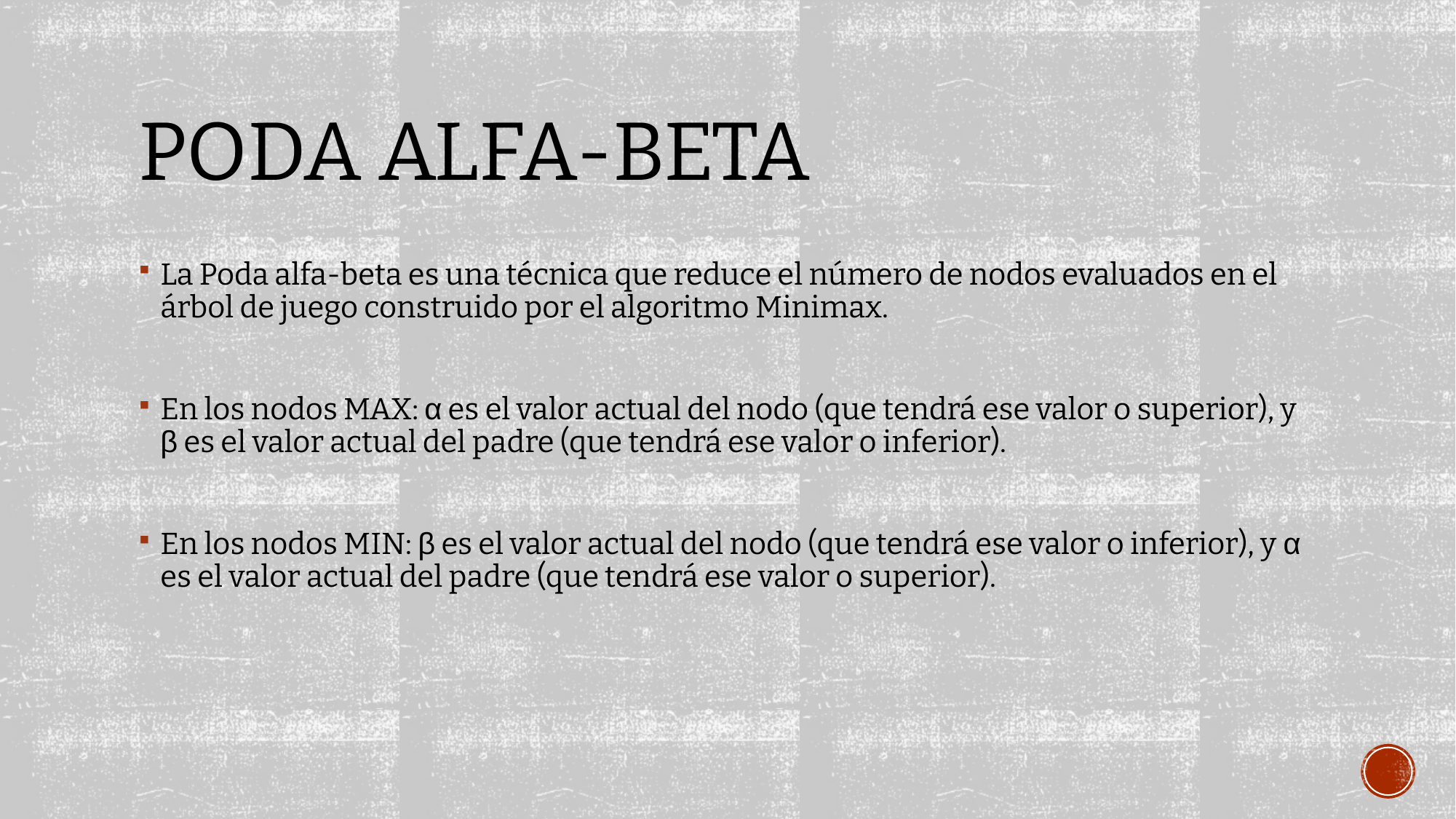

# PODA alfa-beta
La Poda alfa-beta es una técnica que reduce el número de nodos evaluados en el árbol de juego construido por el algoritmo Minimax.

En los nodos MAX: α es el valor actual del nodo (que tendrá ese valor o superior), y β es el valor actual del padre (que tendrá ese valor o inferior).

En los nodos MIN: β es el valor actual del nodo (que tendrá ese valor o inferior), y α es el valor actual del padre (que tendrá ese valor o superior).